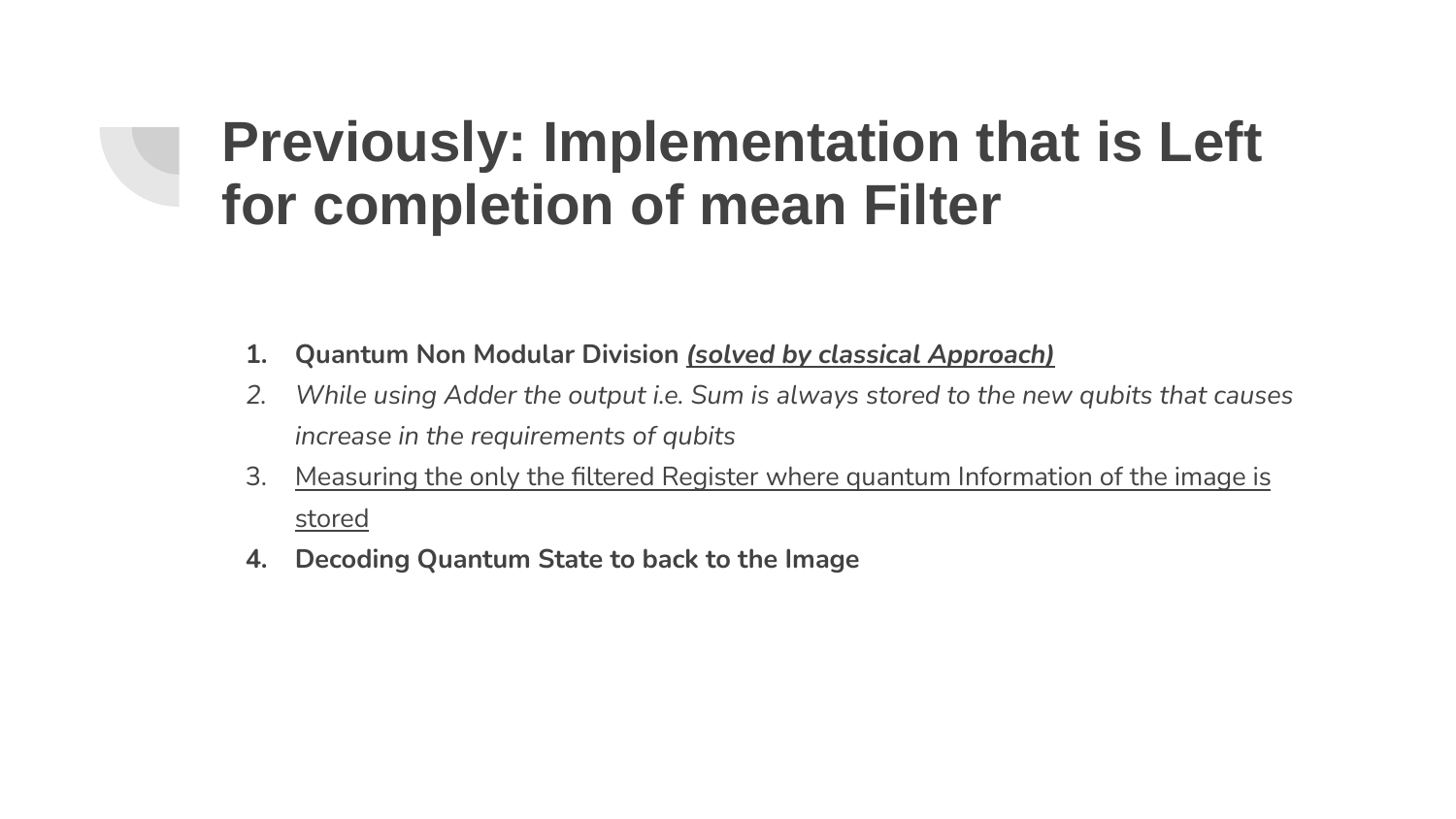

# Previously: Implementation that is Left for completion of mean Filter

Quantum Non Modular Division (solved by classical Approach)
While using Adder the output i.e. Sum is always stored to the new qubits that causes increase in the requirements of qubits
Measuring the only the filtered Register where quantum Information of the image is stored
Decoding Quantum State to back to the Image